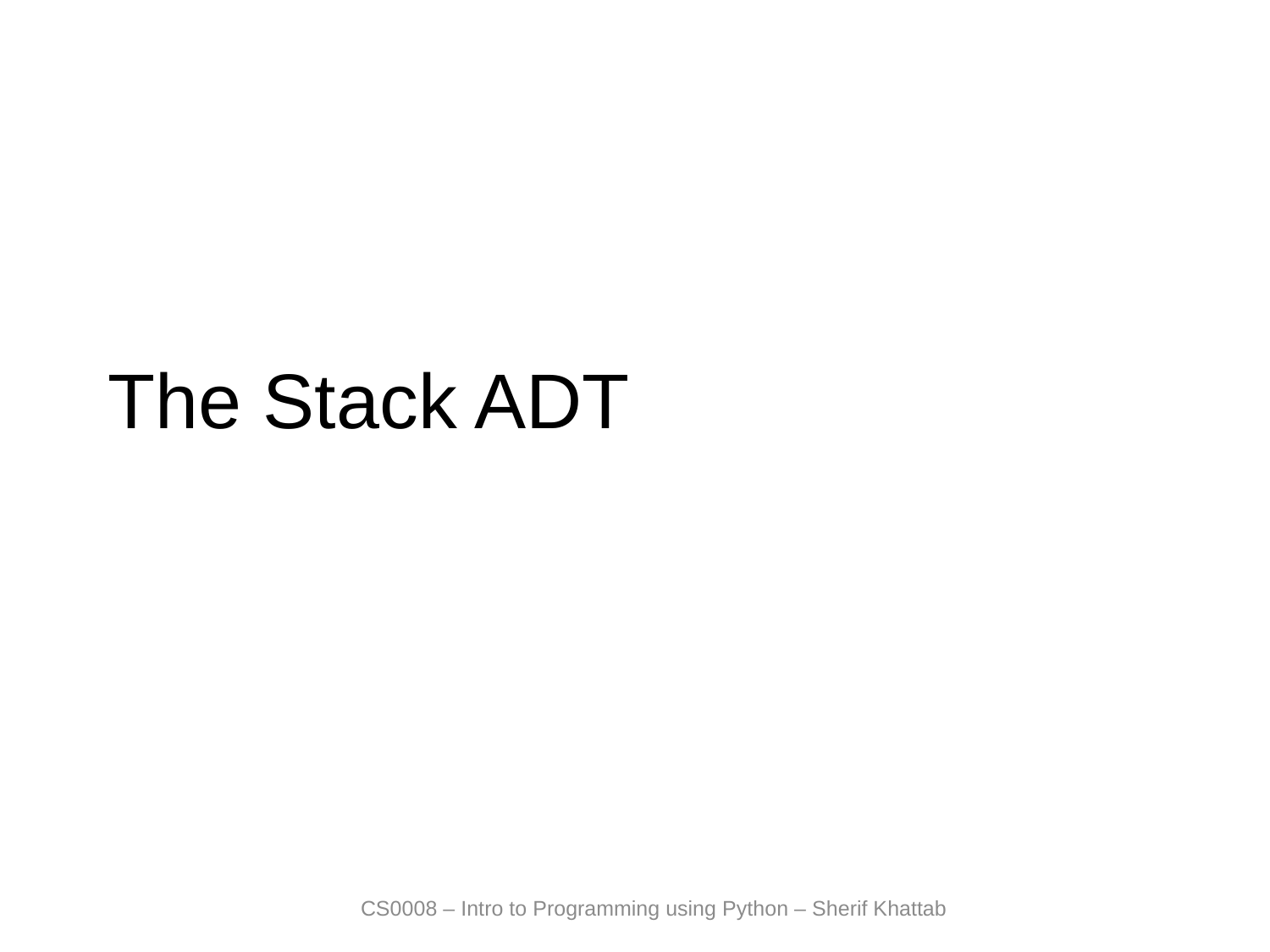

# The Stack ADT

CS0008 – Intro to Programming using Python – Sherif Khattab